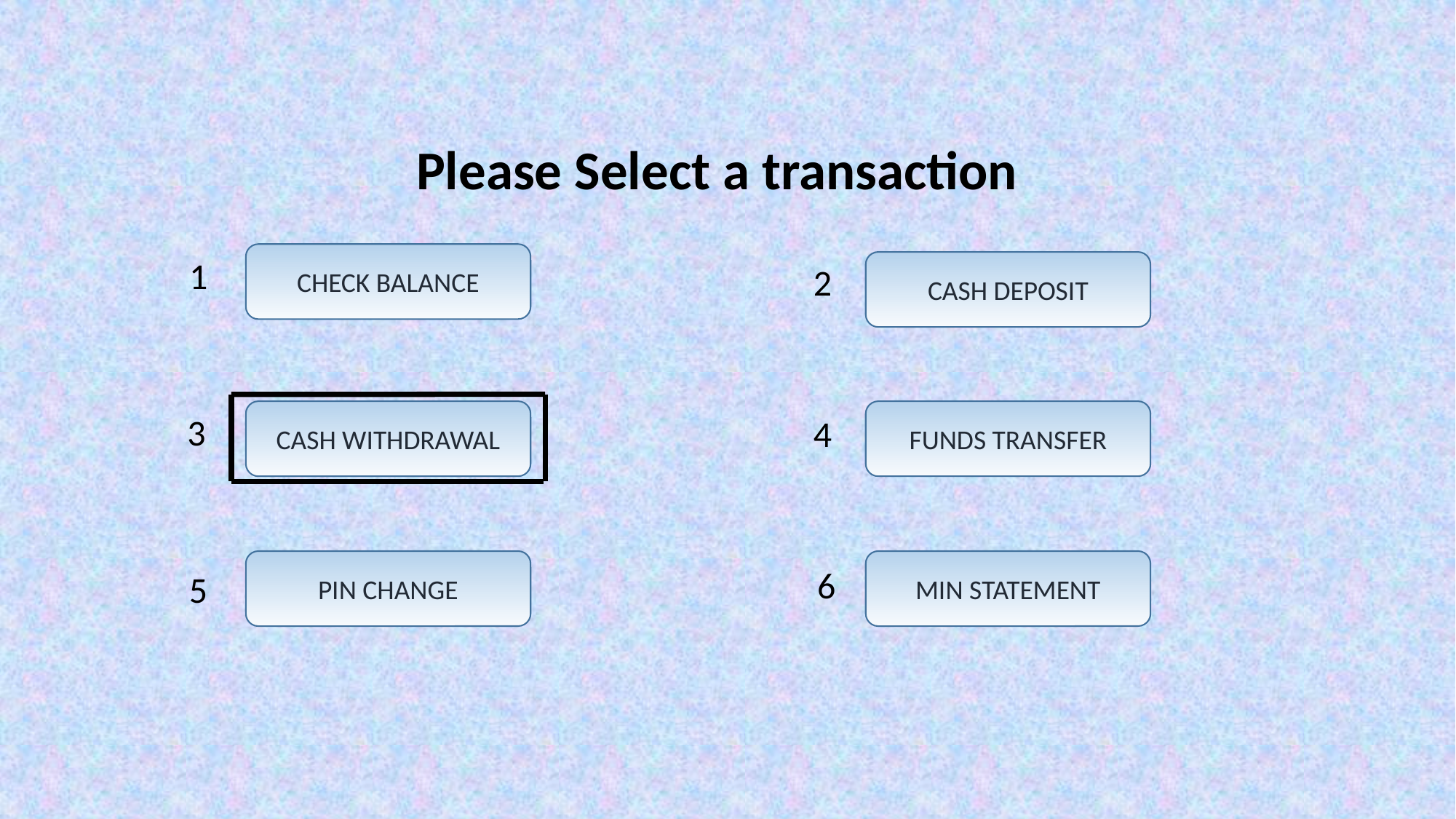

Please Select a transaction
CHECK BALANCE
1
CASH DEPOSIT
2
CASH WITHDRAWAL
FUNDS TRANSFER
3
4
PIN CHANGE
MIN STATEMENT
6
5